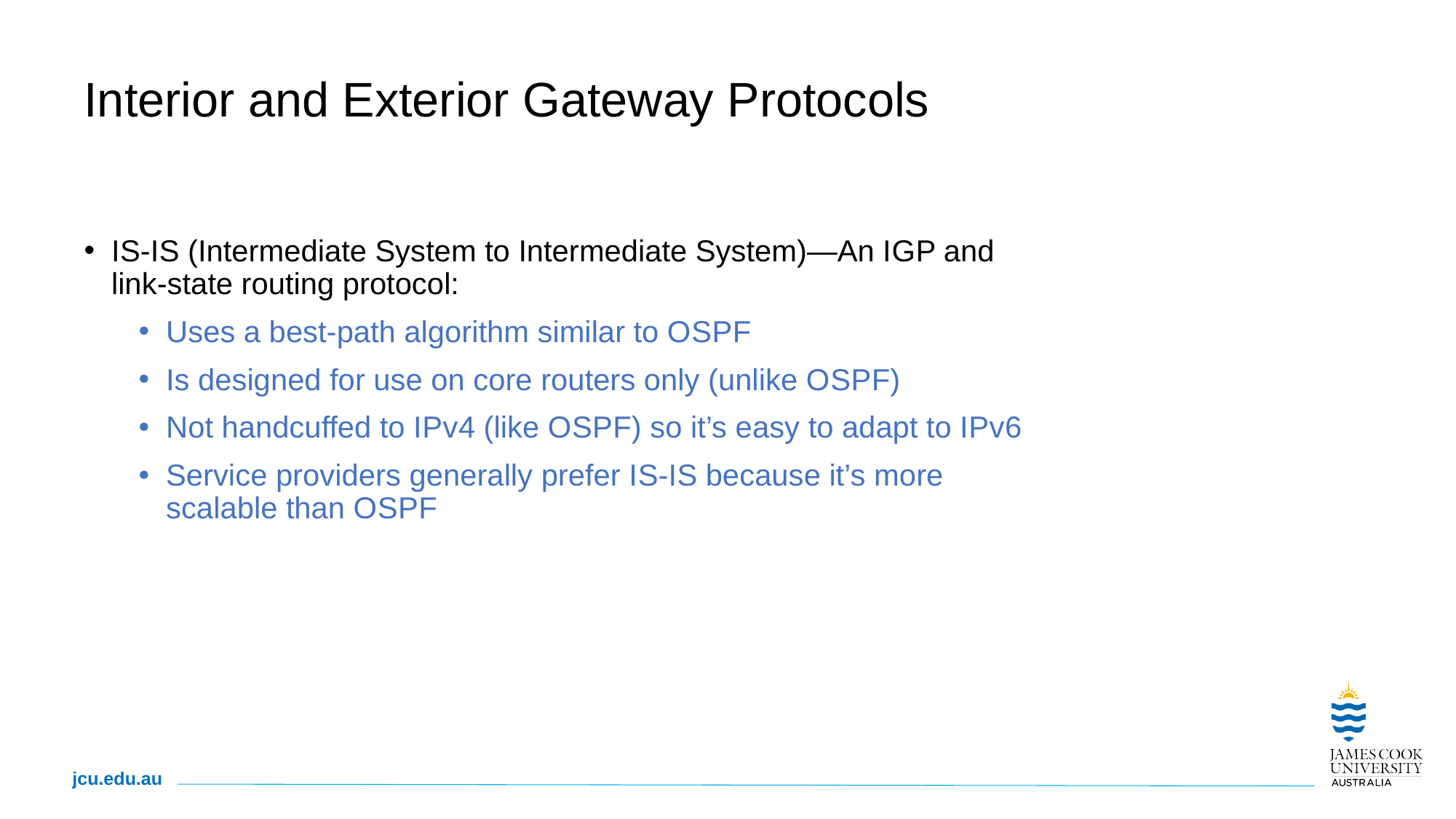

# Interior and Exterior Gateway Protocols
I S-I S (Intermediate System to Intermediate System)—An I G P and link-state routing protocol:
Uses a best-path algorithm similar to O S P F
Is designed for use on core routers only (unlike O S P F)
Not handcuffed to I P v 4 (like O S P F) so it’s easy to adapt to I P v 6
Service providers generally prefer I S-I S because it’s more scalable than O S P F